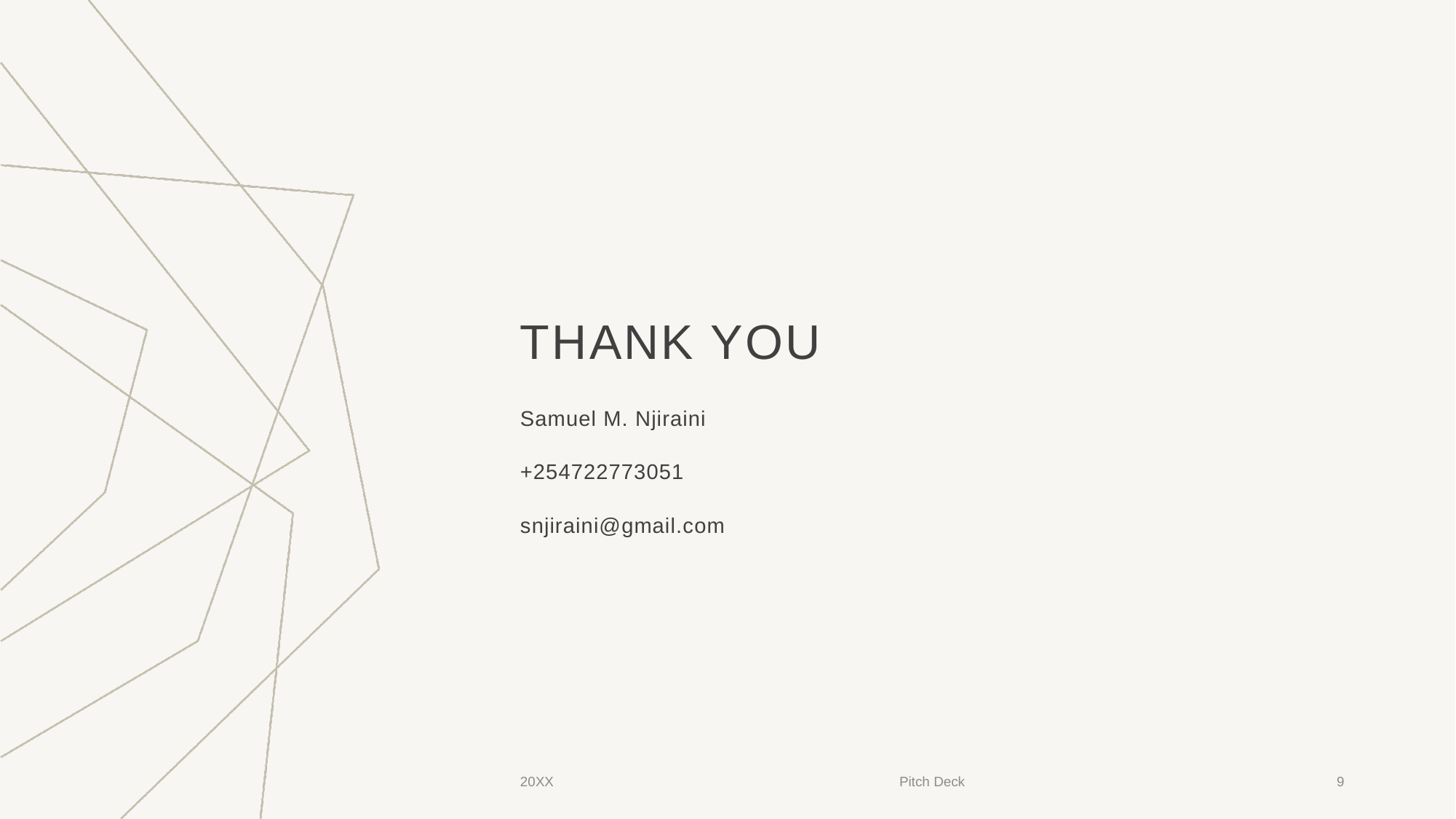

# THANK YOU
Samuel M. Njiraini​
+254722773051
snjiraini@gmail.com
20XX
Pitch Deck
9